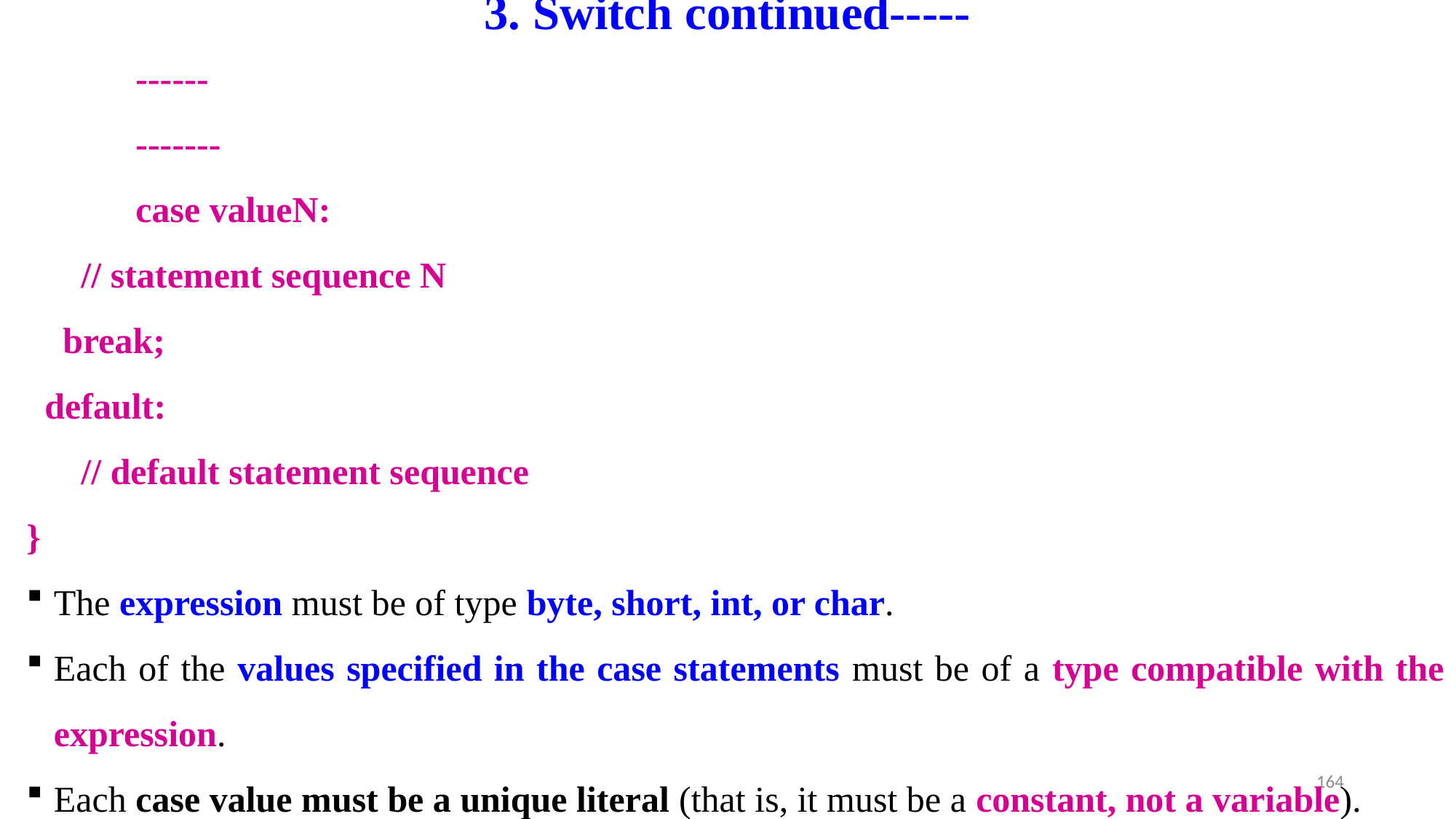

# 3. Switch continued-----
	------
	-------
	case valueN:
      // statement sequence N
    break;
  default:
      // default statement sequence
}
The expression must be of type byte, short, int, or char.
Each of the values specified in the case statements must be of a type compatible with the expression.
Each case value must be a unique literal (that is, it must be a constant, not a variable).

164